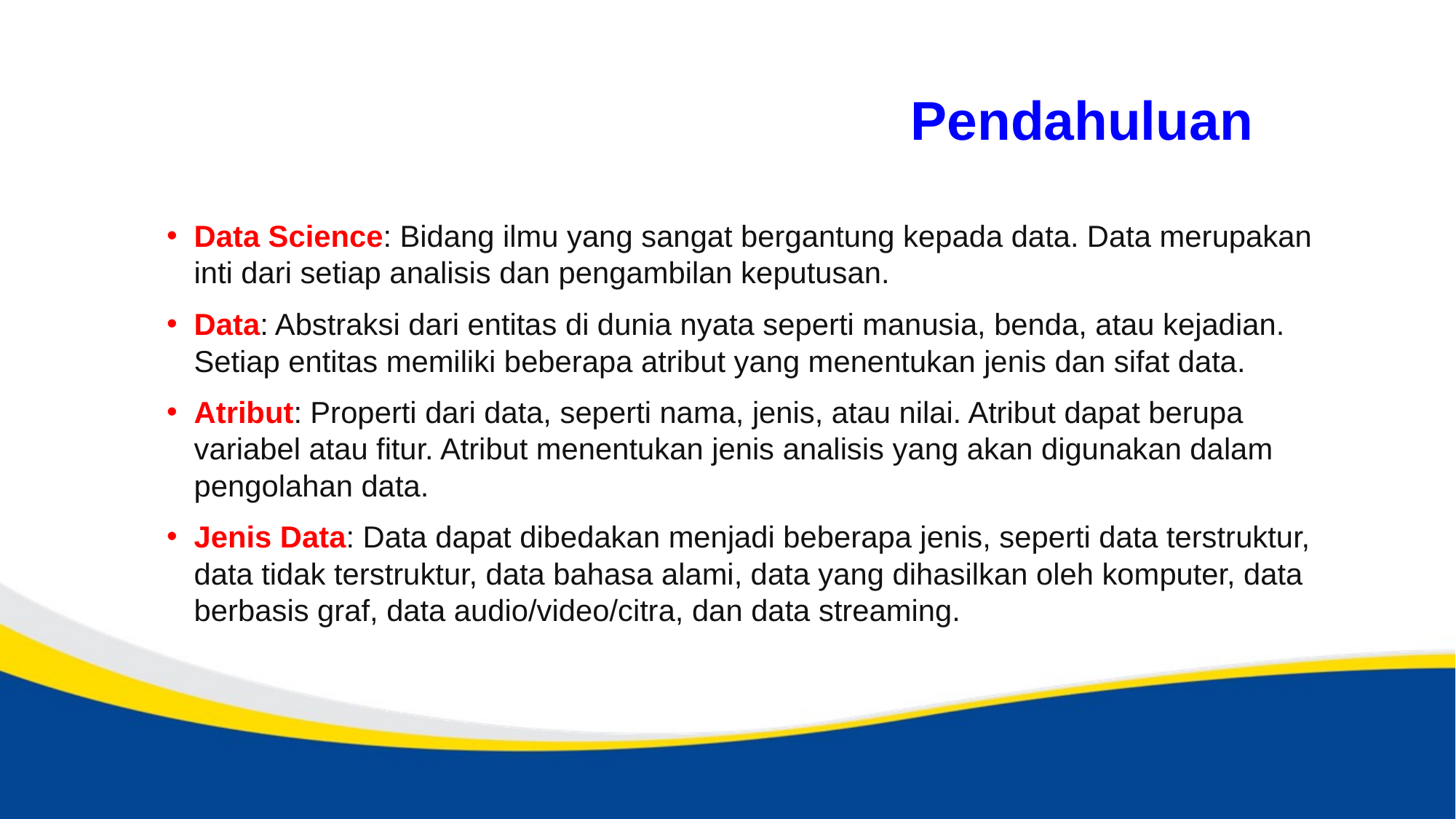

# Pendahuluan
Data Science: Bidang ilmu yang sangat bergantung kepada data. Data merupakan inti dari setiap analisis dan pengambilan keputusan.
Data: Abstraksi dari entitas di dunia nyata seperti manusia, benda, atau kejadian. Setiap entitas memiliki beberapa atribut yang menentukan jenis dan sifat data.
Atribut: Properti dari data, seperti nama, jenis, atau nilai. Atribut dapat berupa variabel atau fitur. Atribut menentukan jenis analisis yang akan digunakan dalam pengolahan data.
Jenis Data: Data dapat dibedakan menjadi beberapa jenis, seperti data terstruktur, data tidak terstruktur, data bahasa alami, data yang dihasilkan oleh komputer, data berbasis graf, data audio/video/citra, dan data streaming.